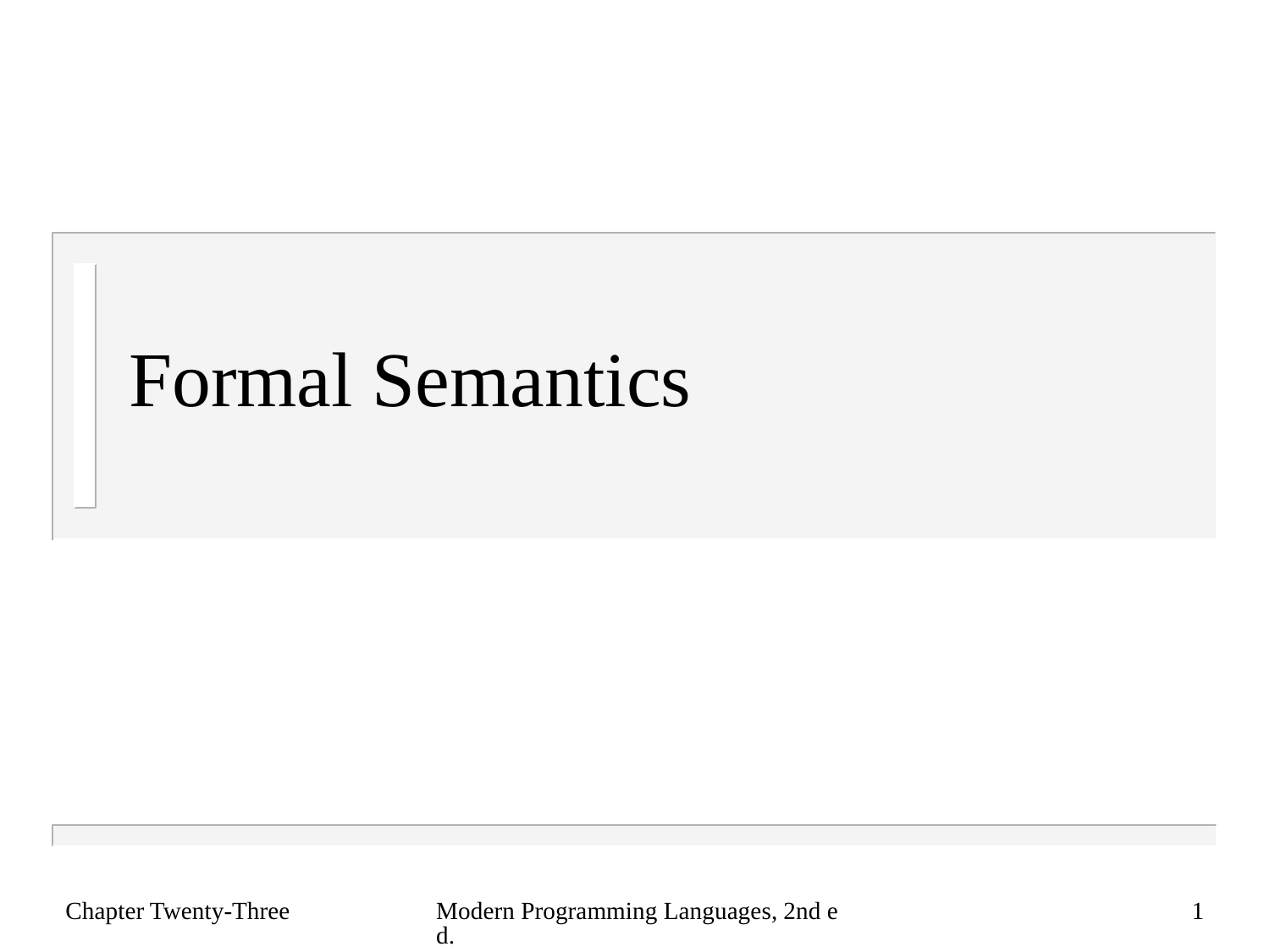

# Formal Semantics
Chapter Twenty-Three
Modern Programming Languages, 2nd ed.
1